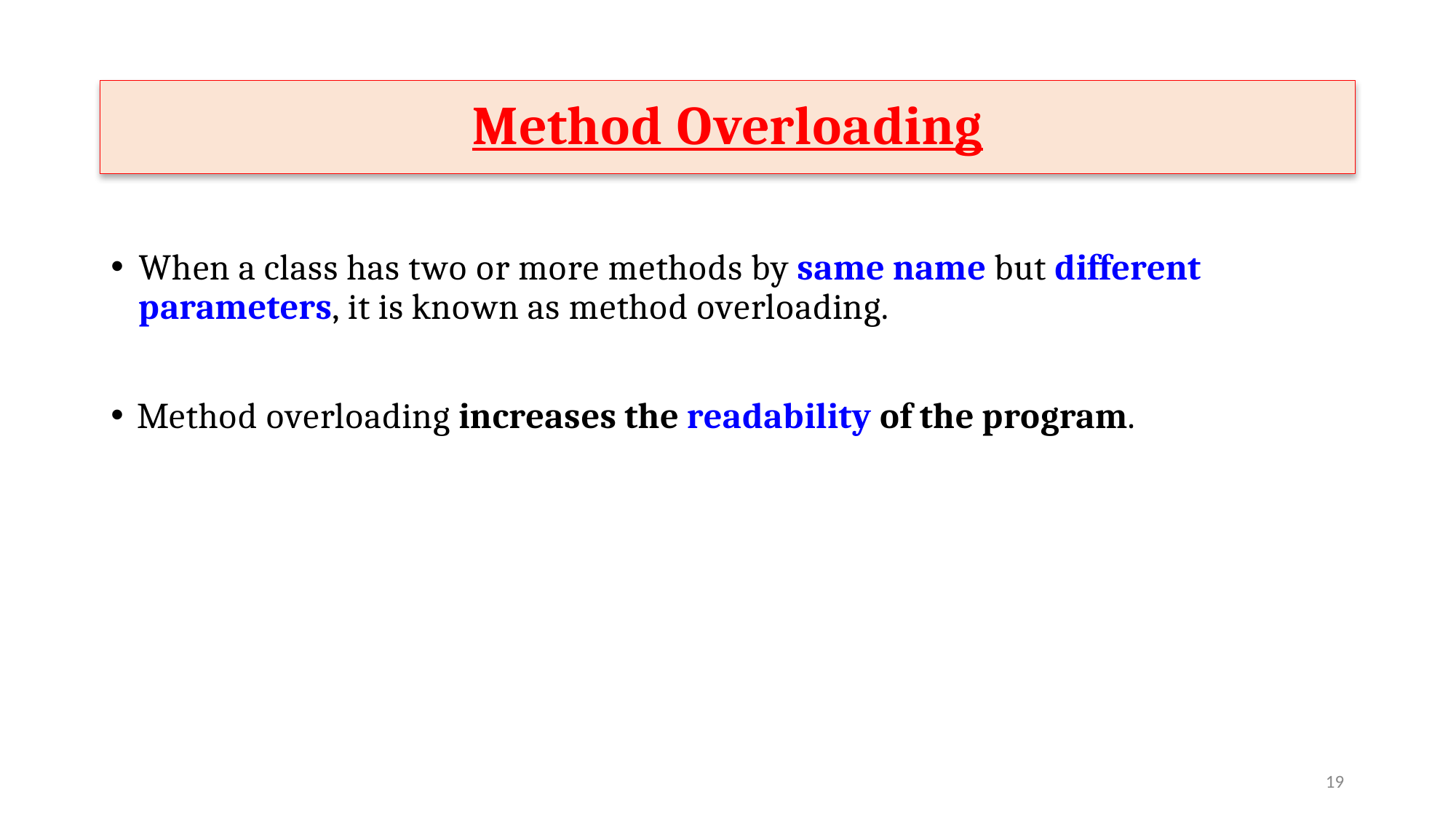

Method Overloading
When a class has two or more methods by same name but different parameters, it is known as method overloading.

Method overloading increases the readability of the program.

19